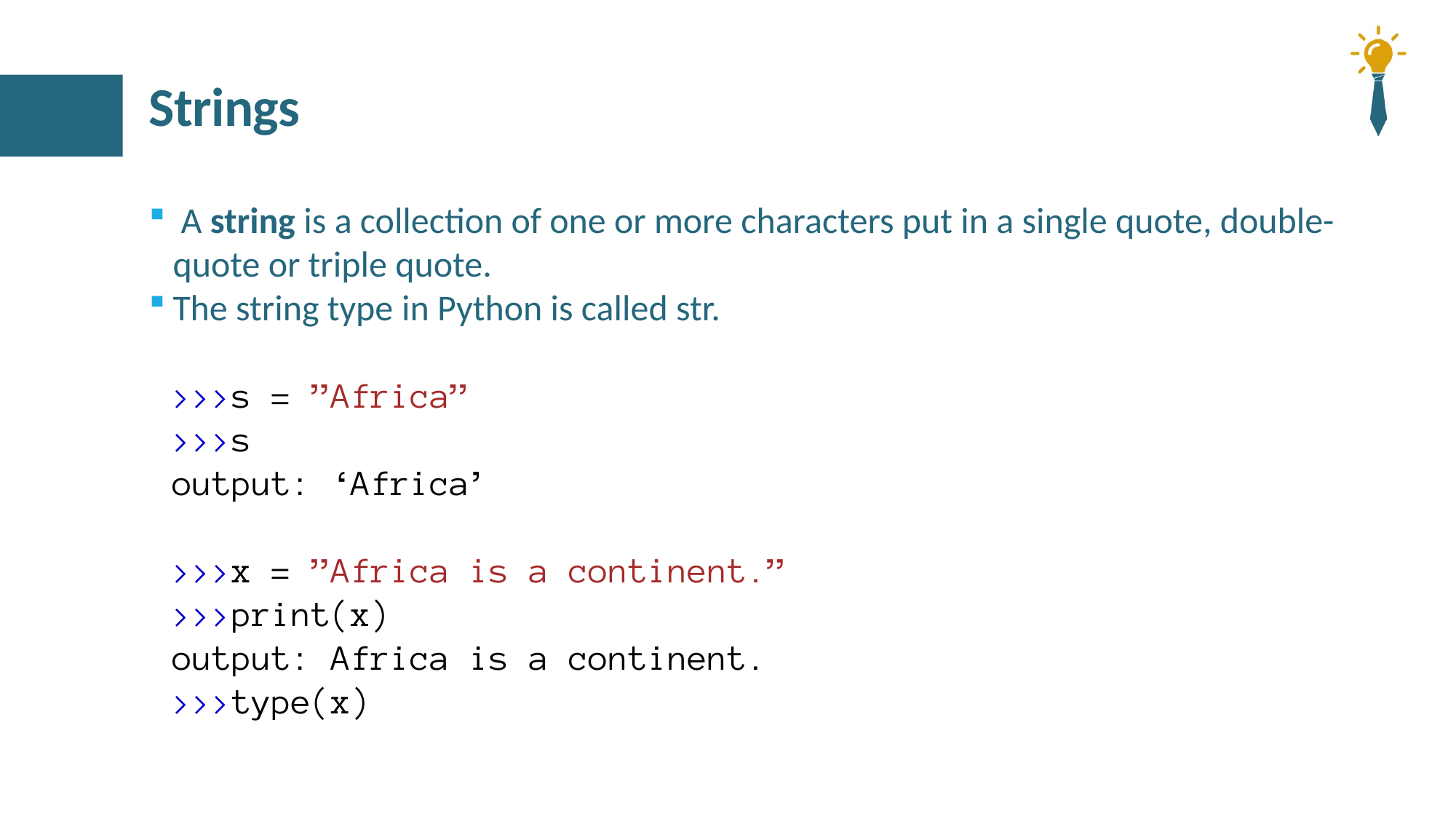

# Strings
 A string is a collection of one or more characters put in a single quote, double-quote or triple quote.
The string type in Python is called str.
>>>s = ”Africa”
>>>s
output: ‘Africa’
>>>x = ”Africa is a continent.”
>>>print(x)
output: Africa is a continent.
>>>type(x)